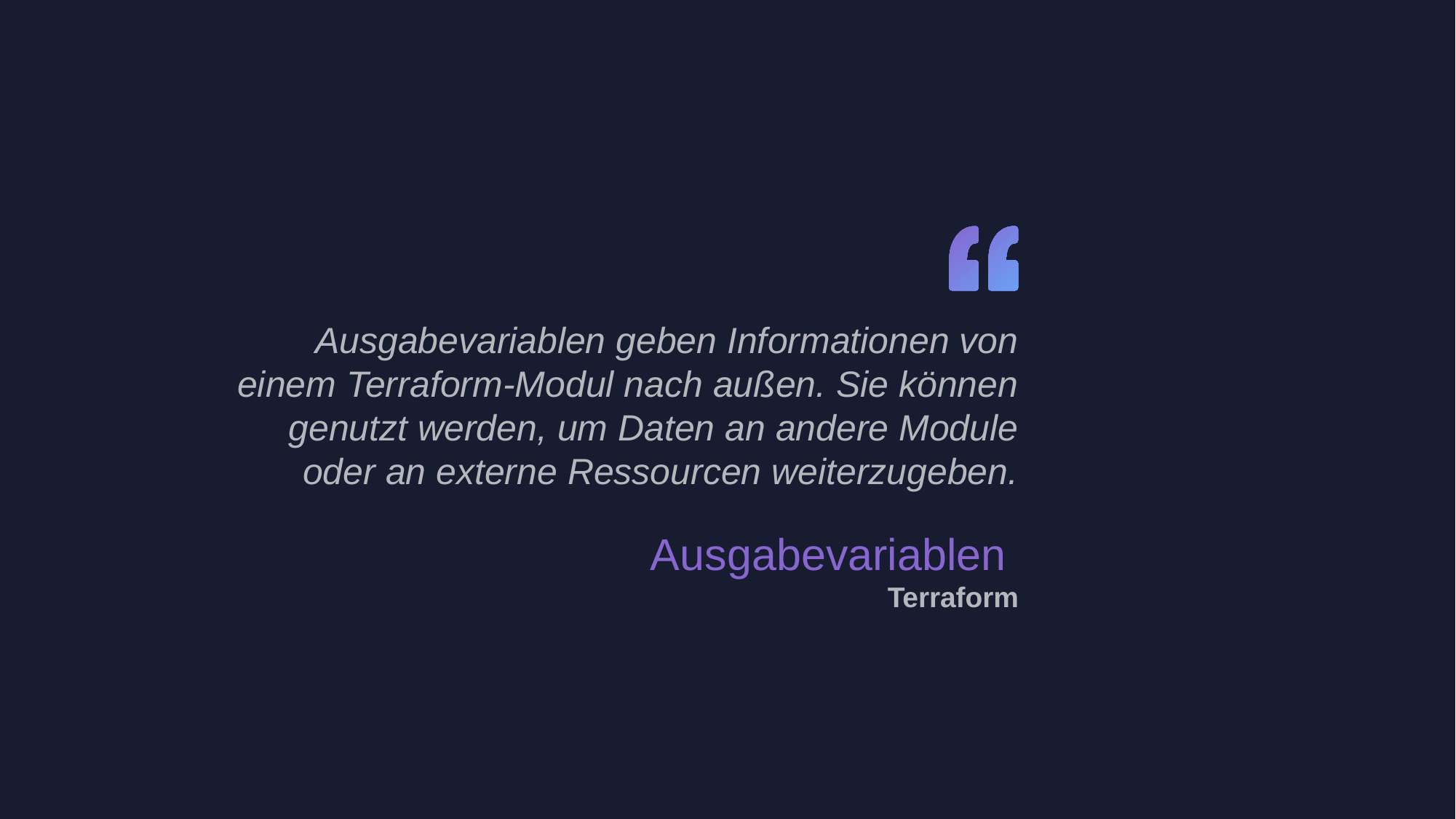

Ausgabevariablen geben Informationen von einem Terraform-Modul nach außen. Sie können genutzt werden, um Daten an andere Module oder an externe Ressourcen weiterzugeben.
Ausgabevariablen
Terraform